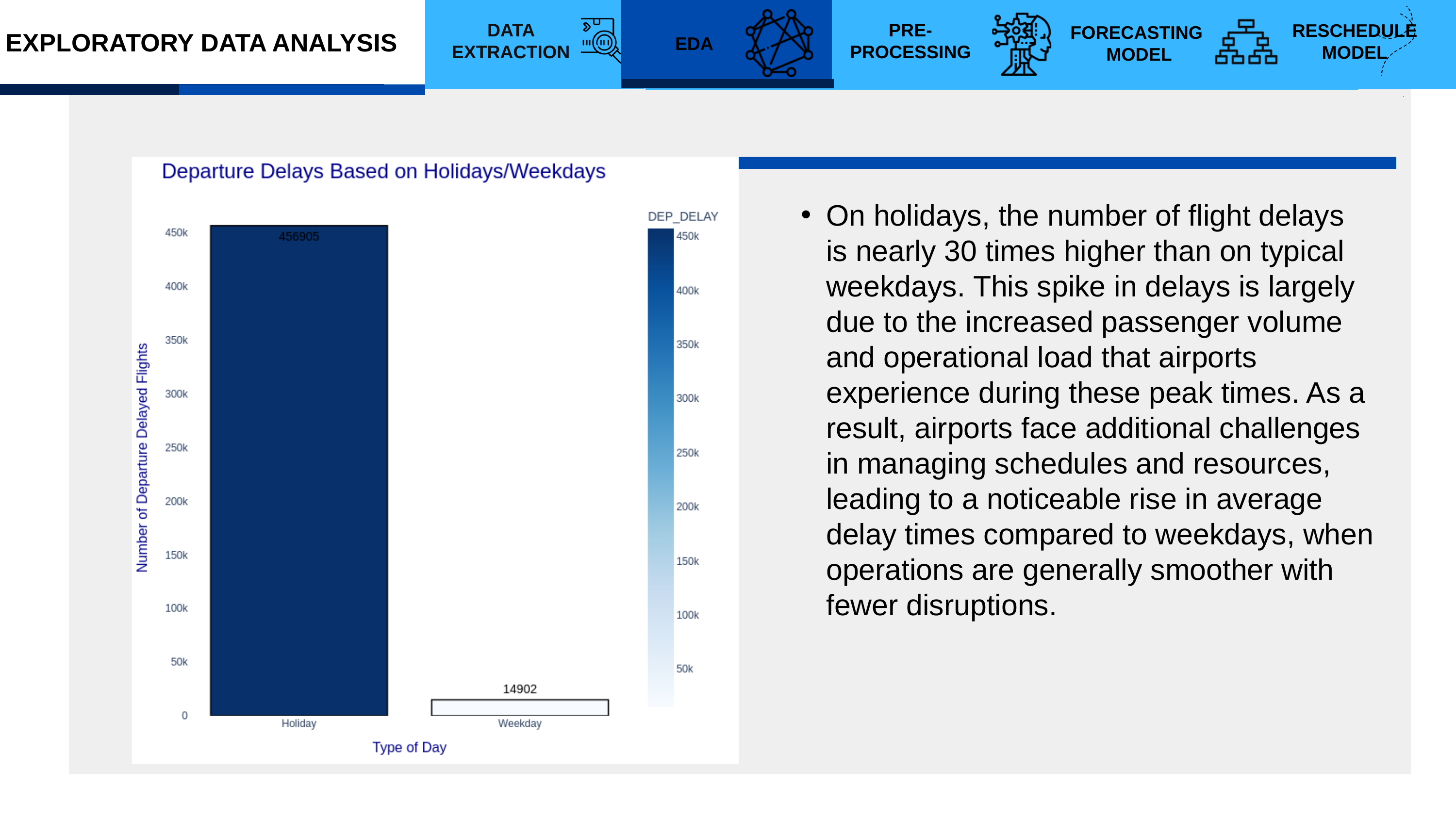

EXPLORATORY DATA ANALYSIS

DATA EXTRACTION
PRE-
PROCESSING
RESCHEDULE
MODEL
DATA EXTRACTION
PRE-
PROCESSING
FORECASTING
MODEL

FORECASTING
MODEL
EDA
EDA

On holidays, the number of flight delays is nearly 30 times higher than on typical weekdays. This spike in delays is largely due to the increased passenger volume and operational load that airports experience during these peak times. As a result, airports face additional challenges in managing schedules and resources, leading to a noticeable rise in average delay times compared to weekdays, when operations are generally smoother with fewer disruptions.